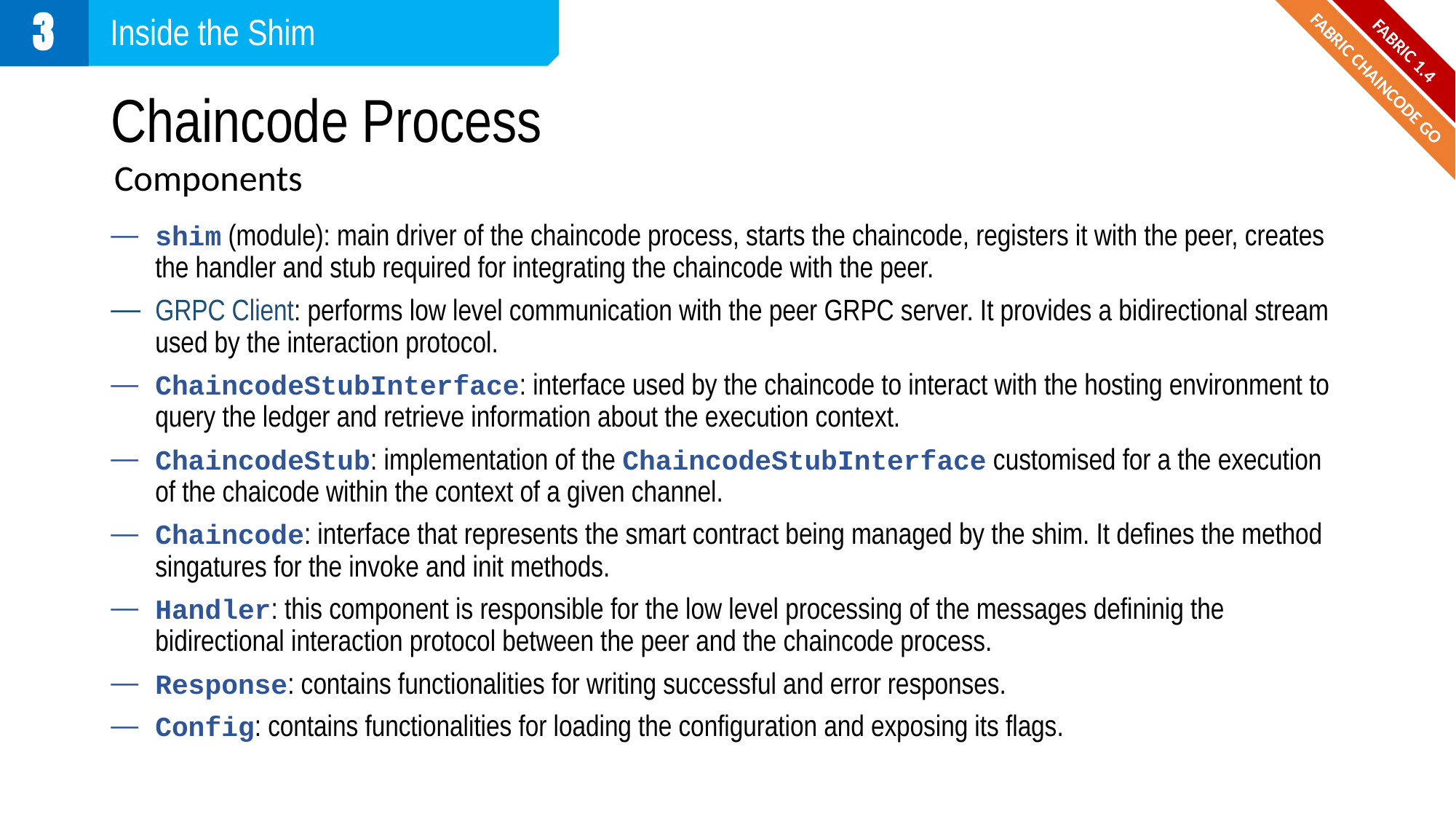

3
Inside the Shim
FABRIC 1.4
# Chaincode Process
FABRIC CHAINCODE GO
Components
shim (module): main driver of the chaincode process, starts the chaincode, registers it with the peer, creates the handler and stub required for integrating the chaincode with the peer.
GRPC Client: performs low level communication with the peer GRPC server. It provides a bidirectional stream used by the interaction protocol.
ChaincodeStubInterface: interface used by the chaincode to interact with the hosting environment to query the ledger and retrieve information about the execution context.
ChaincodeStub: implementation of the ChaincodeStubInterface customised for a the execution of the chaicode within the context of a given channel.
Chaincode: interface that represents the smart contract being managed by the shim. It defines the method singatures for the invoke and init methods.
Handler: this component is responsible for the low level processing of the messages defininig the bidirectional interaction protocol between the peer and the chaincode process.
Response: contains functionalities for writing successful and error responses.
Config: contains functionalities for loading the configuration and exposing its flags.